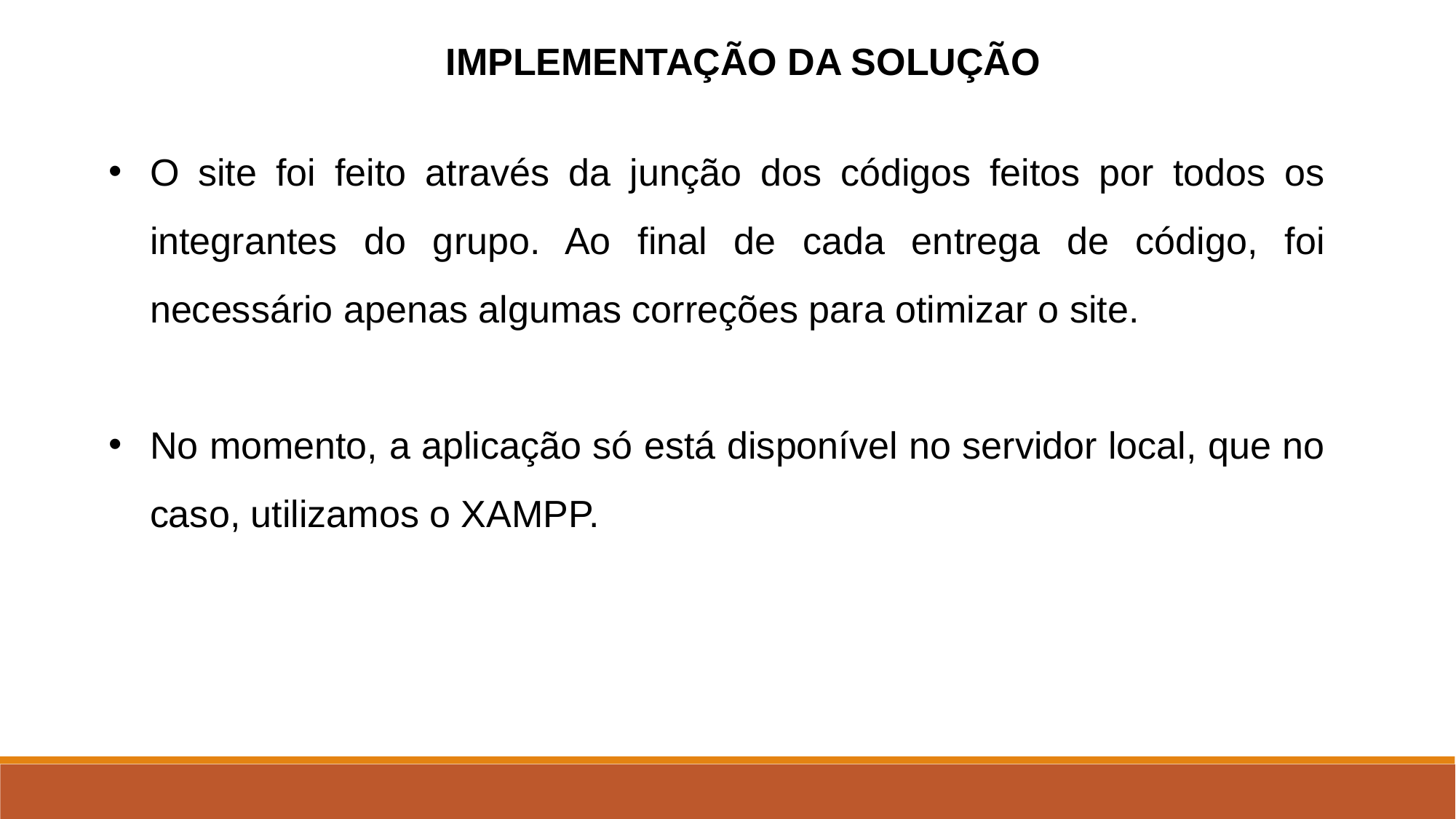

IMPLEMENTAÇÃO DA SOLUÇÃO
O site foi feito através da junção dos códigos feitos por todos os integrantes do grupo. Ao final de cada entrega de código, foi necessário apenas algumas correções para otimizar o site.

No momento, a aplicação só está disponível no servidor local, que no caso, utilizamos o XAMPP.